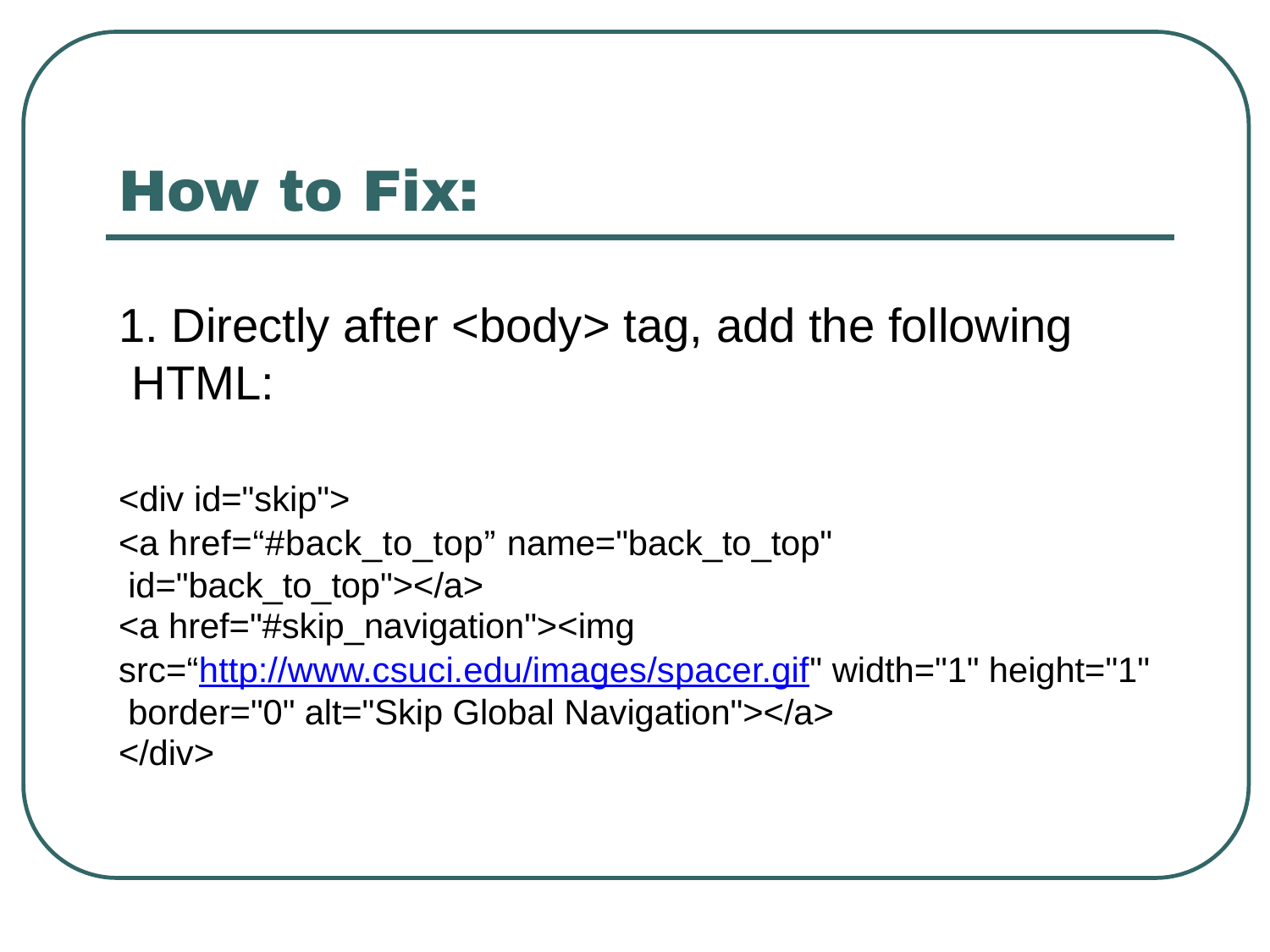

# How to Fix:
1. Directly after <body> tag, add the following  HTML:

<div id="skip">
<a href=“#back_to_top” name="back_to_top"  id="back_to_top"></a>
<a href="#skip_navigation"><img
src=“http://www.csuci.edu/images/spacer.gif" width="1" height="1"  border="0" alt="Skip Global Navigation"></a>
</div>